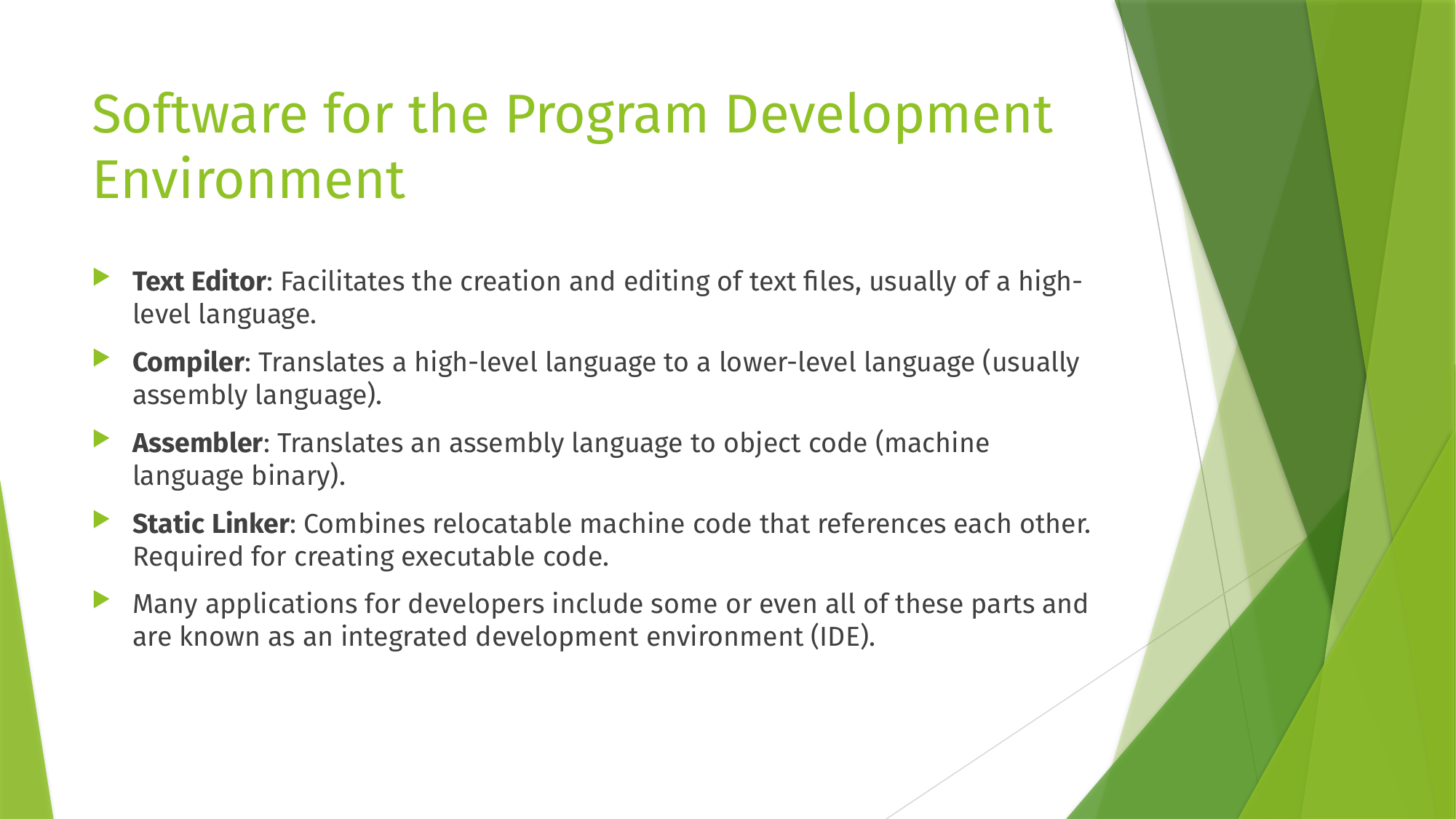

# Software for the Program Development Environment
Text Editor: Facilitates the creation and editing of text files, usually of a high-level language.
Compiler: Translates a high-level language to a lower-level language (usually assembly language).
Assembler: Translates an assembly language to object code (machine language binary).
Static Linker: Combines relocatable machine code that references each other. Required for creating executable code.
Many applications for developers include some or even all of these parts and are known as an integrated development environment (IDE).